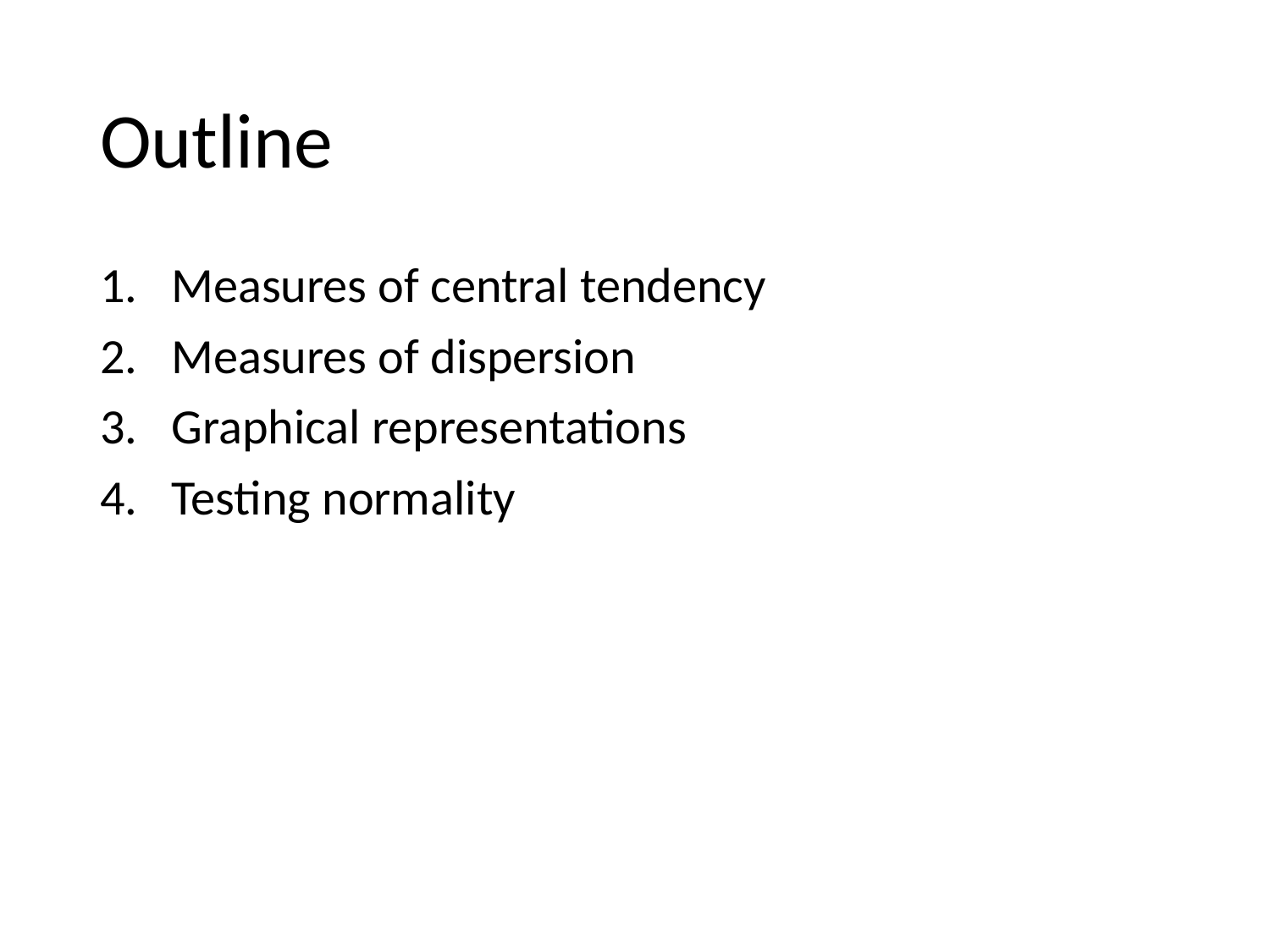

# Outline
Measures of central tendency
Measures of dispersion
Graphical representations
Testing normality